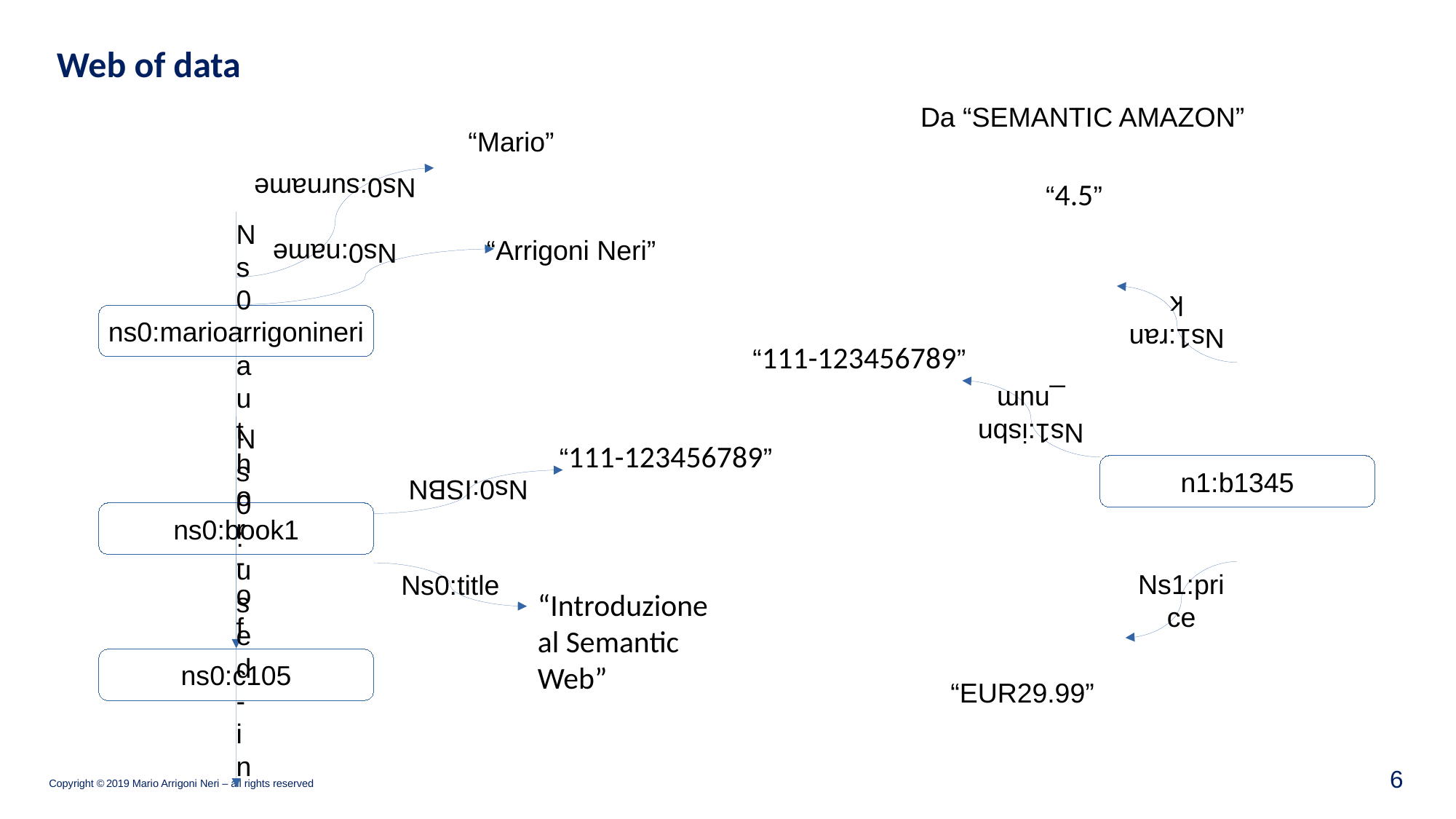

Web of data
Da “SEMANTIC AMAZON”
“Mario”
Ns0:name

Ns0:surname
“4.5”
Ns0:author-of
“Arrigoni Neri”

Ns1:rank
ns0:marioarrigonineri
“111-123456789”
Ns1:isbn_num
Ns0:used-in
“111-123456789”
n1:b1345
Ns0:ISBN
ns0:book1
Ns1:price
Ns0:title
“Introduzione al Semantic Web”
ns0:c105
“EUR29.99”
6